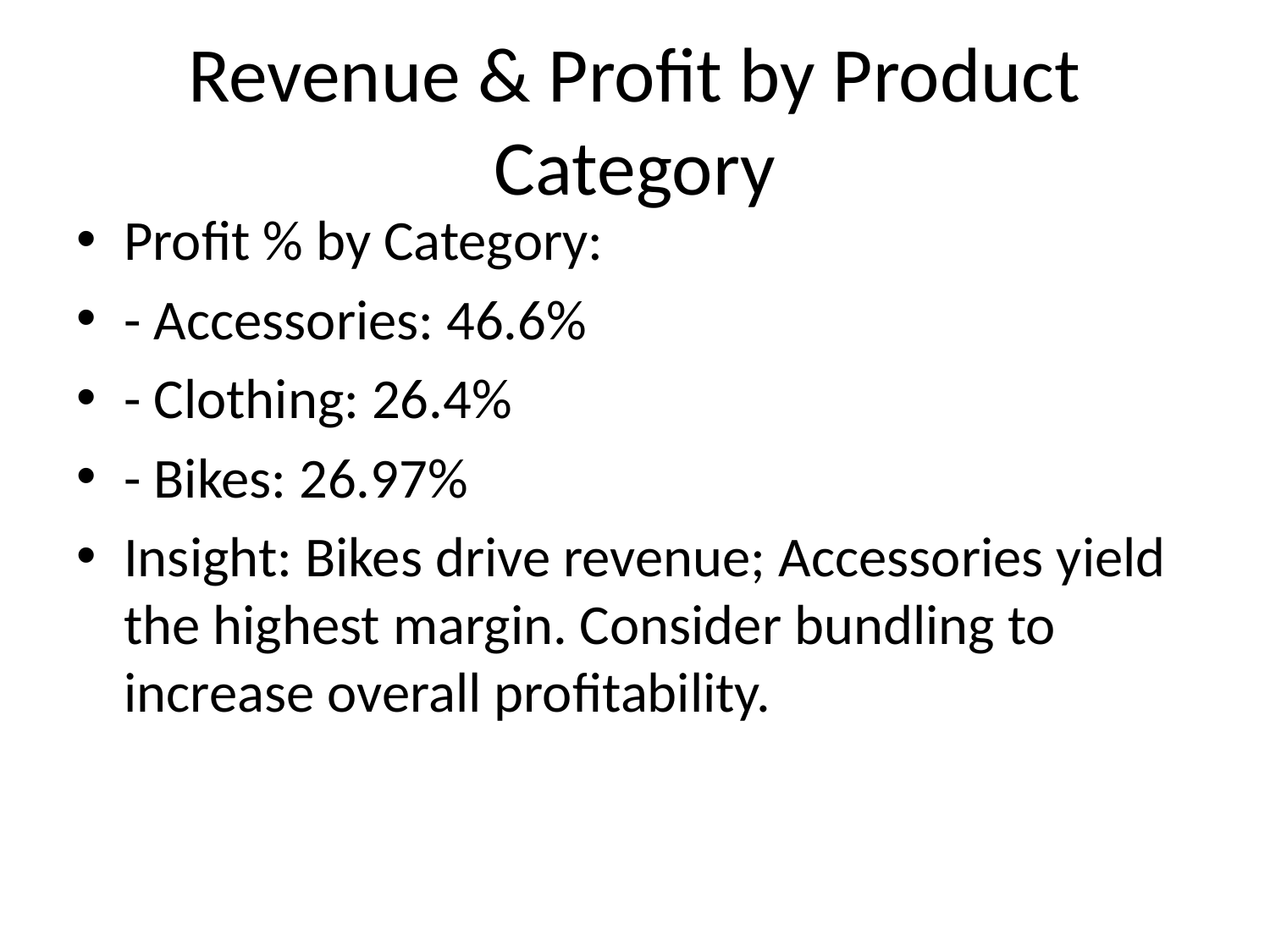

# Revenue & Profit by Product Category
Profit % by Category:
- Accessories: 46.6%
- Clothing: 26.4%
- Bikes: 26.97%
Insight: Bikes drive revenue; Accessories yield the highest margin. Consider bundling to increase overall profitability.